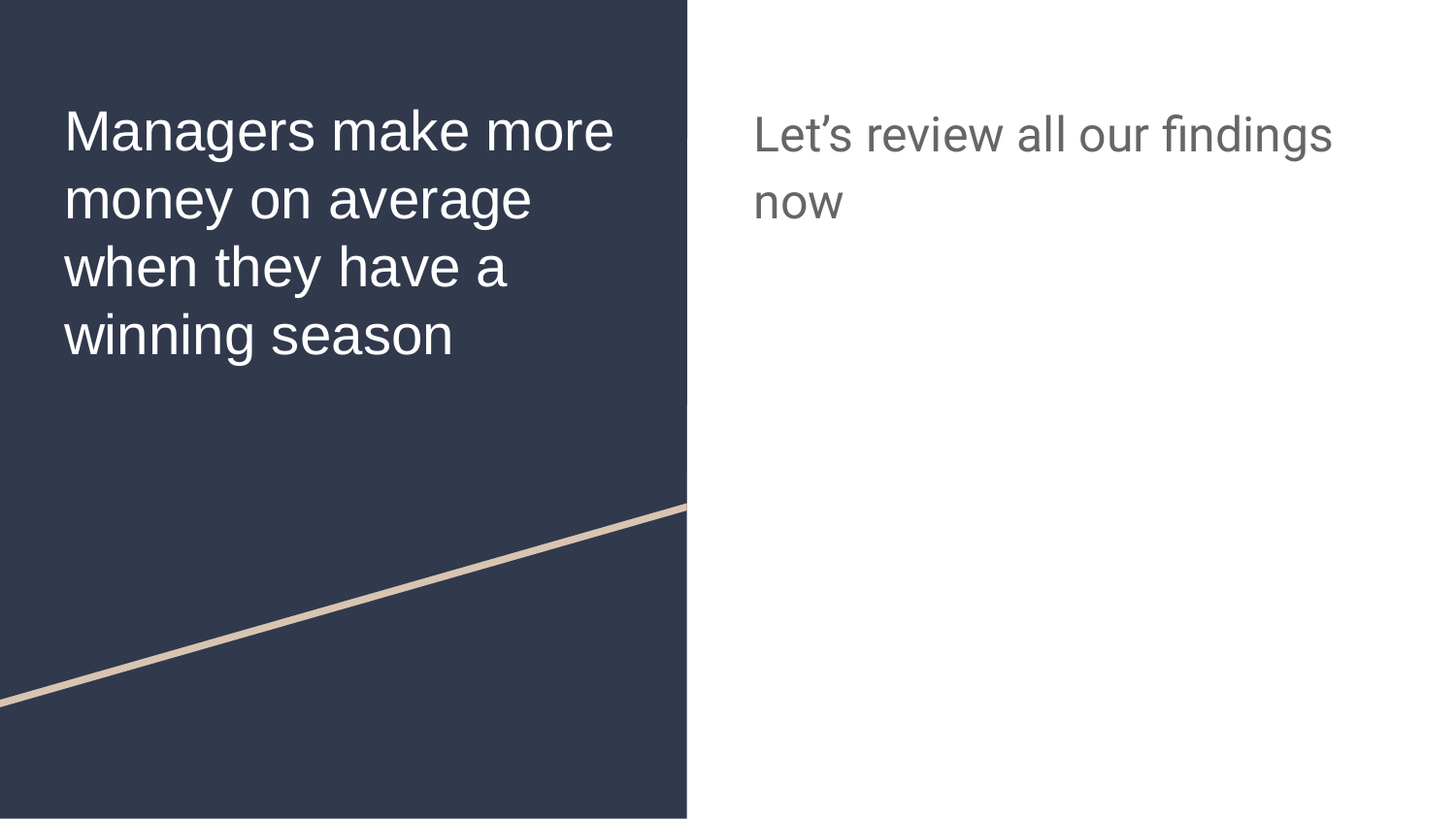

# Managers make more money on average when they have a winning season
Let’s review all our findings now